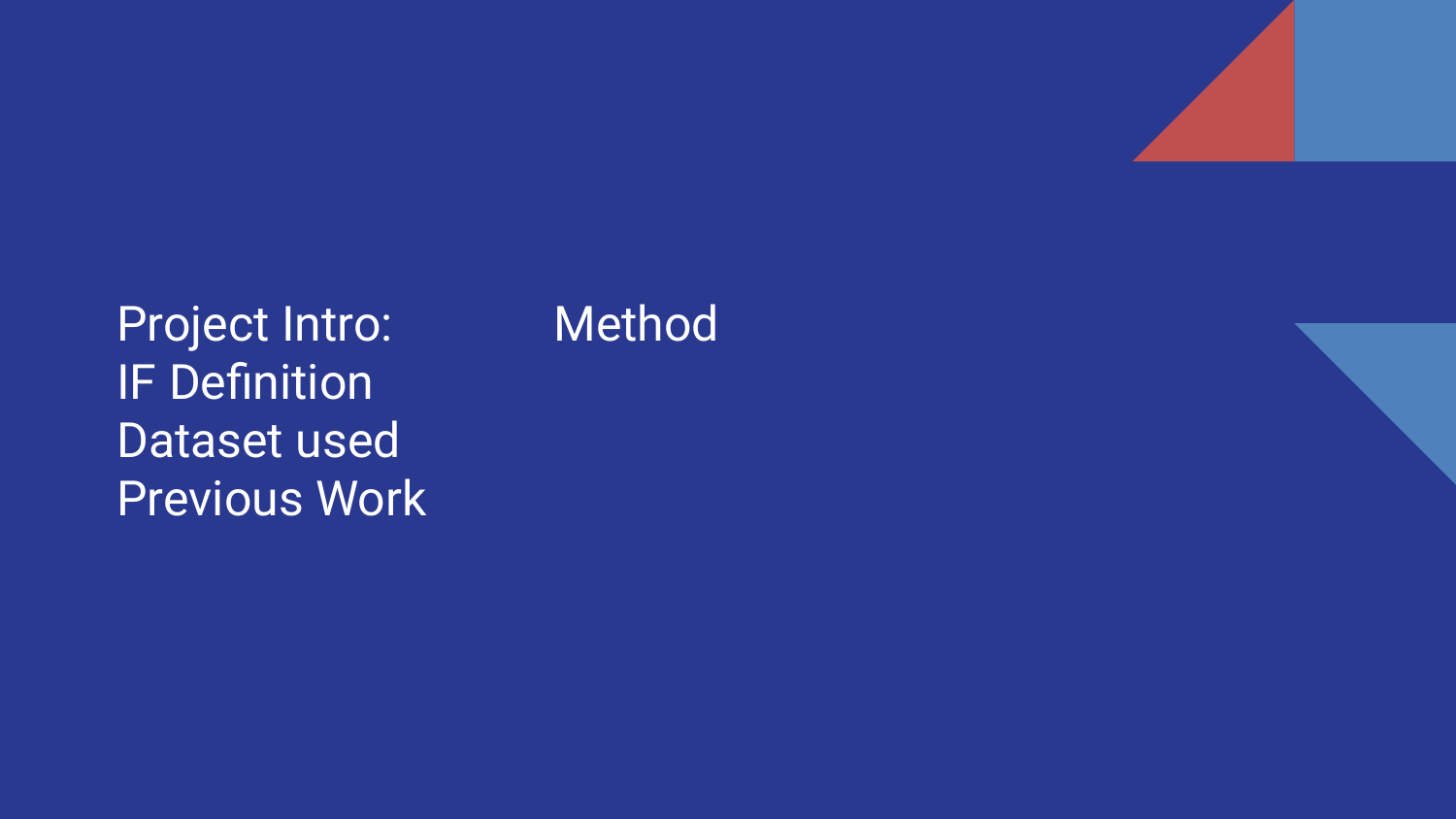

Project Intro: 		Method
IF Definition
Dataset used
Previous Work